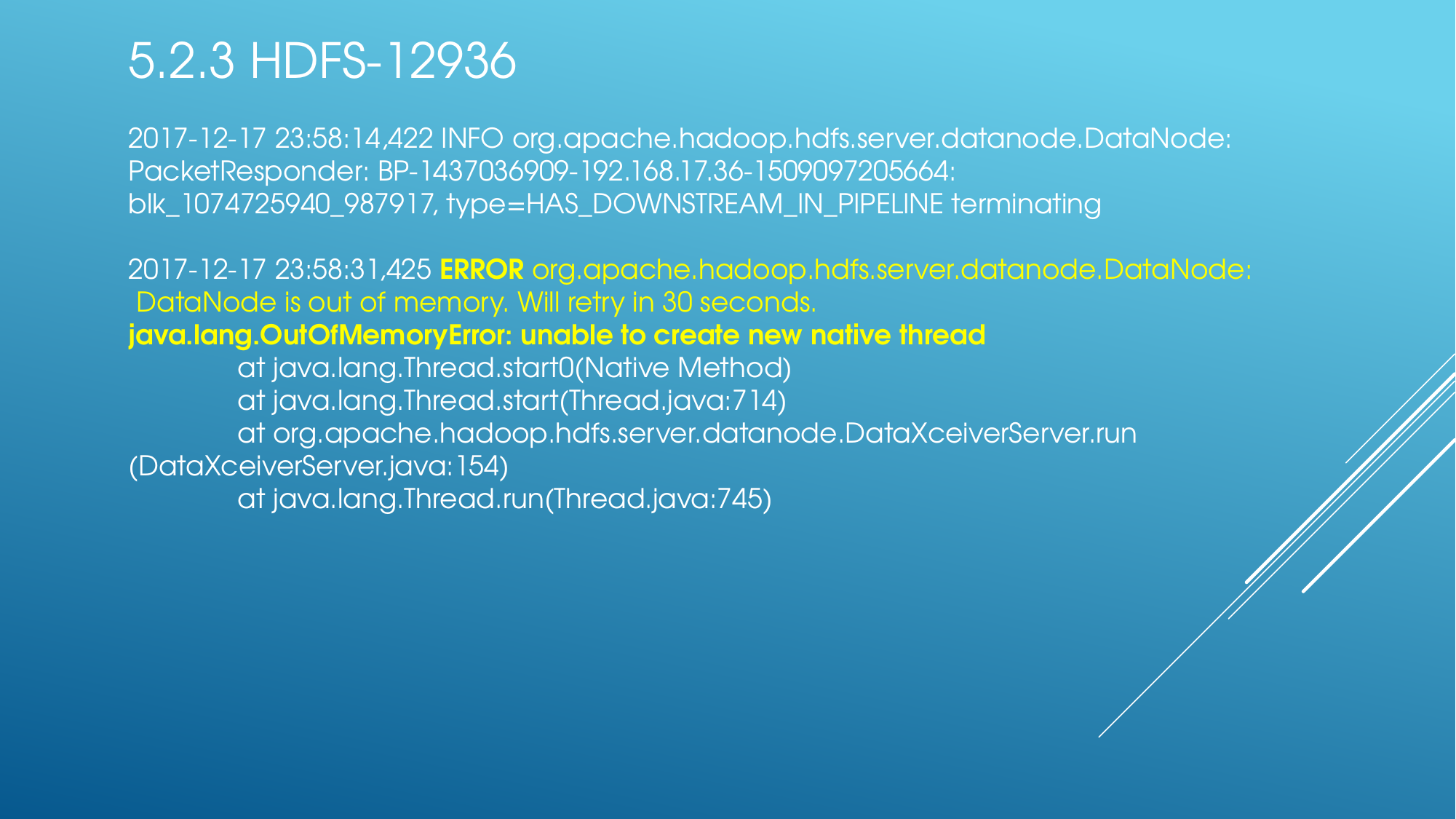

5.2.3 HDFS-12936

2017-12-17 23:58:14,422 INFO org.apache.hadoop.hdfs.server.datanode.DataNode:
PacketResponder: BP-1437036909-192.168.17.36-1509097205664:
blk_1074725940_987917, type=HAS_DOWNSTREAM_IN_PIPELINE terminating

2017-12-17 23:58:31,425 ERROR org.apache.hadoop.hdfs.server.datanode.DataNode:
 DataNode is out of memory. Will retry in 30 seconds.
java.lang.OutOfMemoryError: unable to create new native thread
	at java.lang.Thread.start0(Native Method)
	at java.lang.Thread.start(Thread.java:714)
	at org.apache.hadoop.hdfs.server.datanode.DataXceiverServer.run
(DataXceiverServer.java:154)
	at java.lang.Thread.run(Thread.java:745)